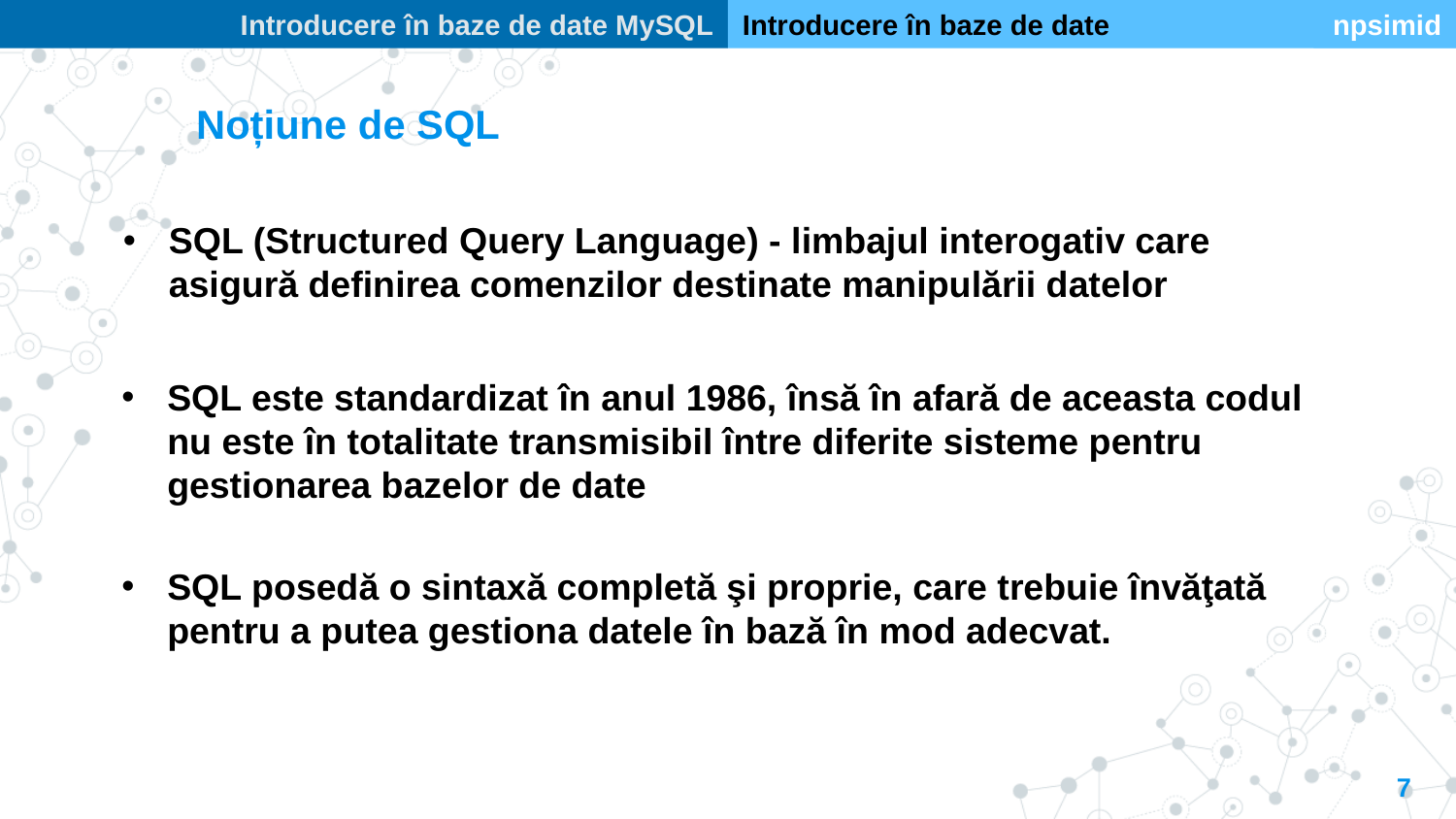

Introducere în baze de date MySQL
Introducere în baze de date
npsimid
Noțiune de SQL
SQL (Structured Query Language) - limbajul interogativ care asigură definirea comenzilor destinate manipulării datelor
SQL este standardizat în anul 1986, însă în afară de aceasta codul nu este în totalitate transmisibil între diferite sisteme pentru gestionarea bazelor de date
SQL posedă o sintaxă completă şi proprie, care trebuie învăţată pentru a putea gestiona datele în bază în mod adecvat.
7